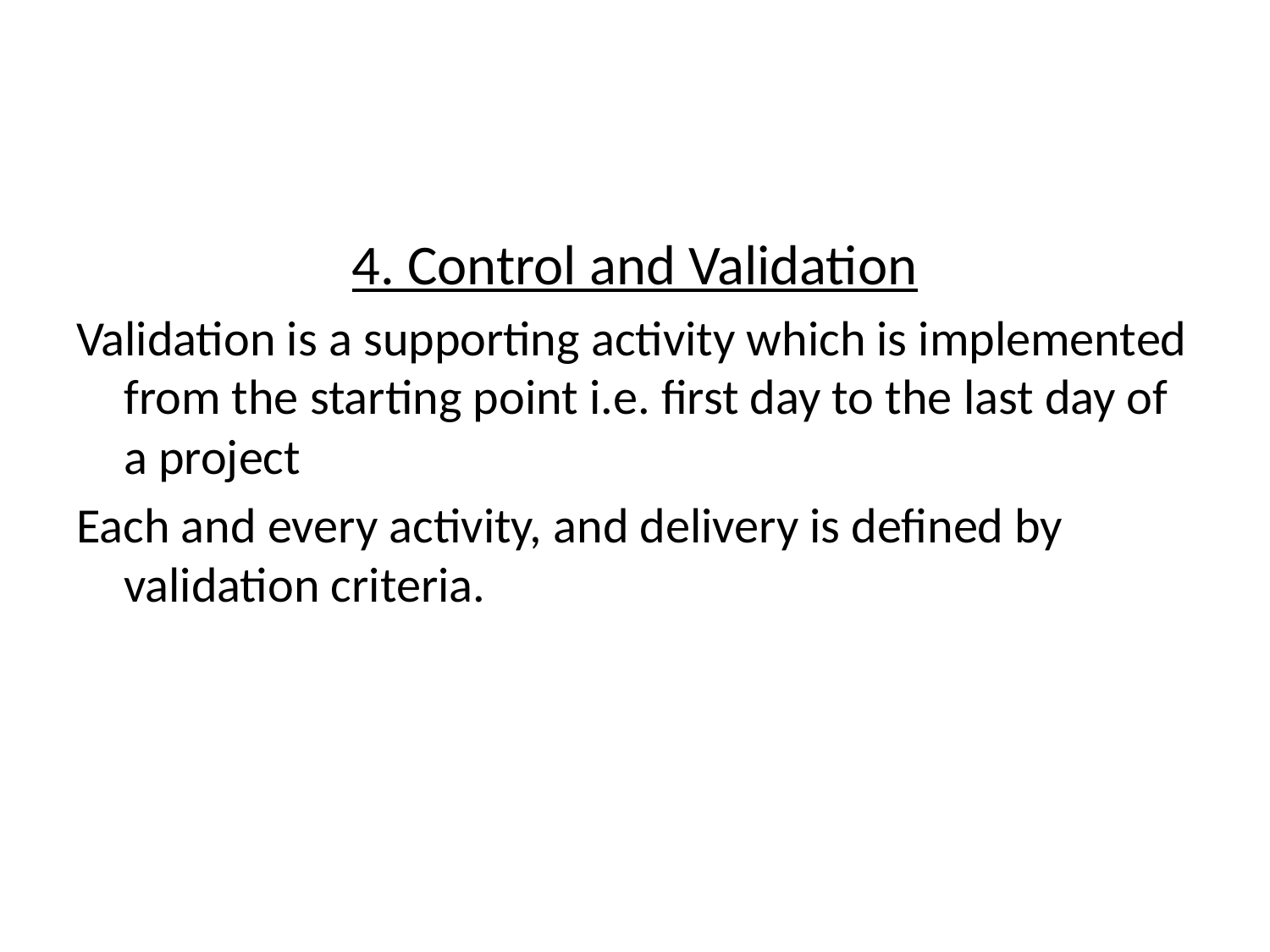

#
4. Control and Validation
Validation is a supporting activity which is implemented from the starting point i.e. first day to the last day of a project
Each and every activity, and delivery is defined by validation criteria.